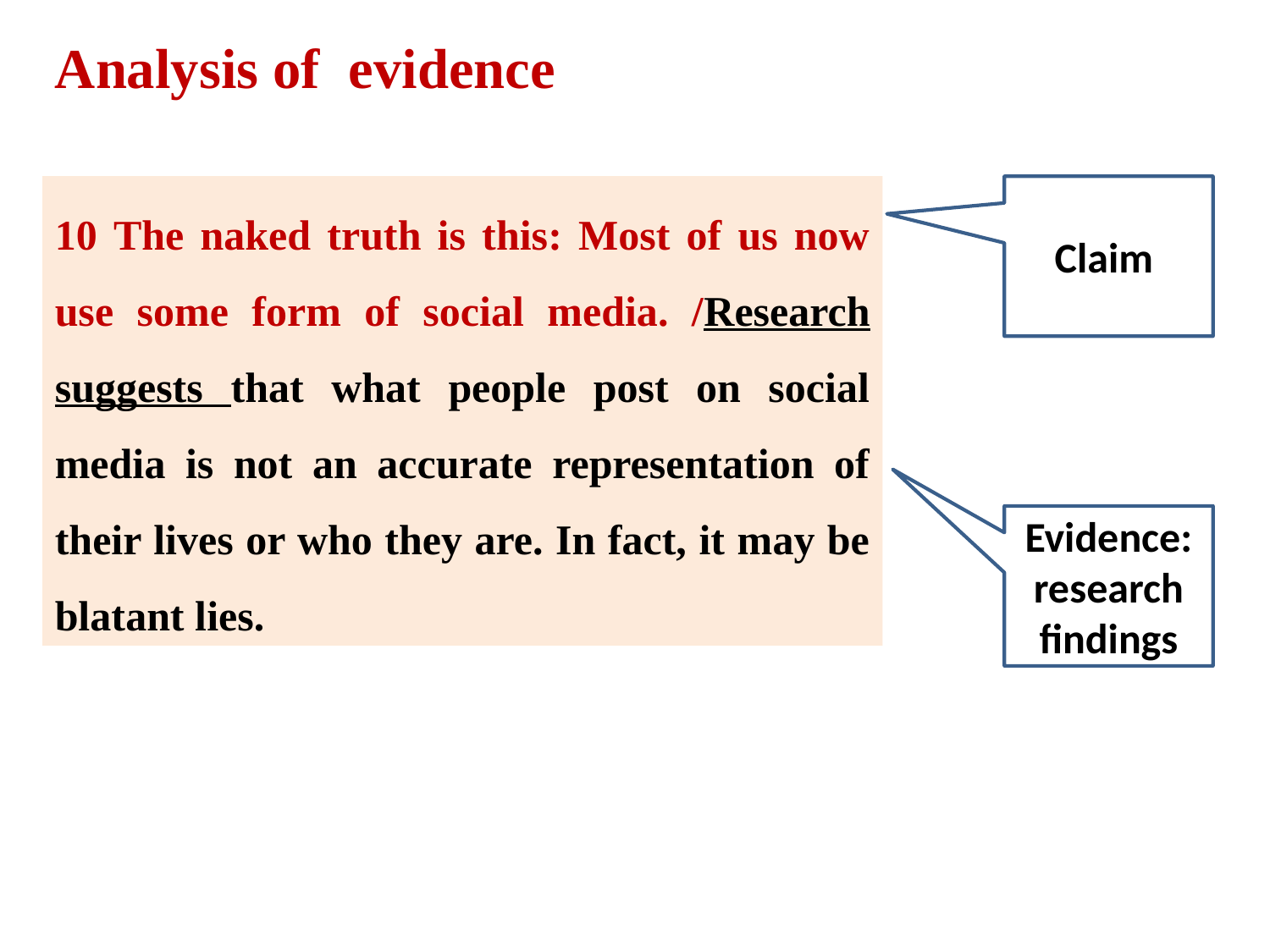

Analysis of  evidence
10 The naked truth is this: Most of us now use some form of social media. /Research suggests that what people post on social media is not an accurate representation of their lives or who they are. In fact, it may be blatant lies.
Claim
Evidence: research findings